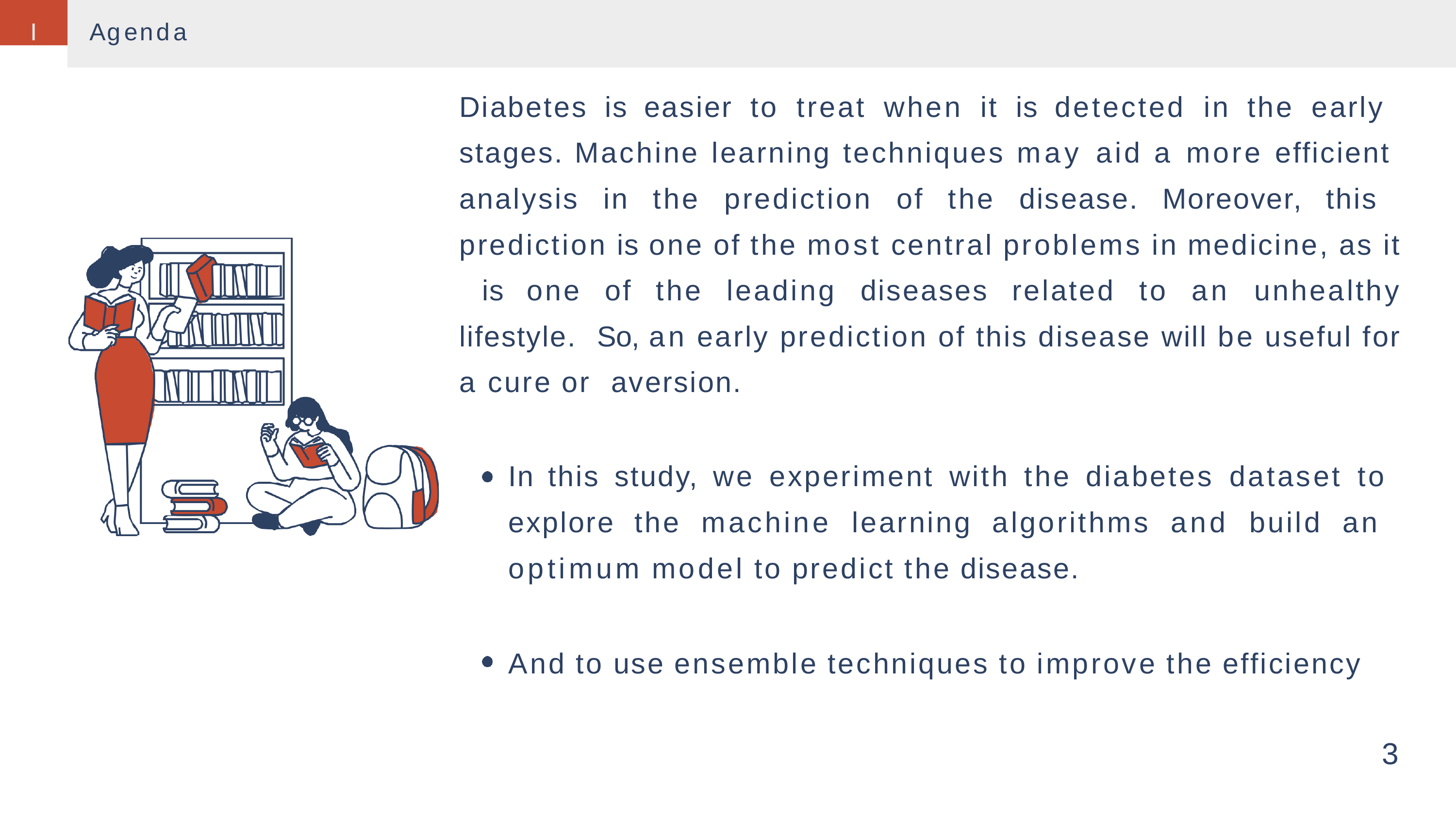

I

Agenda
Diabetes is easier to treat when it is detected in the early  stages. Machine learning techniques may aid a more efficient  analysis in the prediction of the disease. Moreover, this  prediction is one of the most central problems in medicine, as it  is one of the leading diseases related to an unhealthy lifestyle.  So, an early prediction of this disease will be useful for a cure or  aversion.

In this study, we experiment with the diabetes dataset to  explore the machine learning algorithms and build an  optimum model to predict the disease.

And to use ensemble techniques to improve the efficiency

3